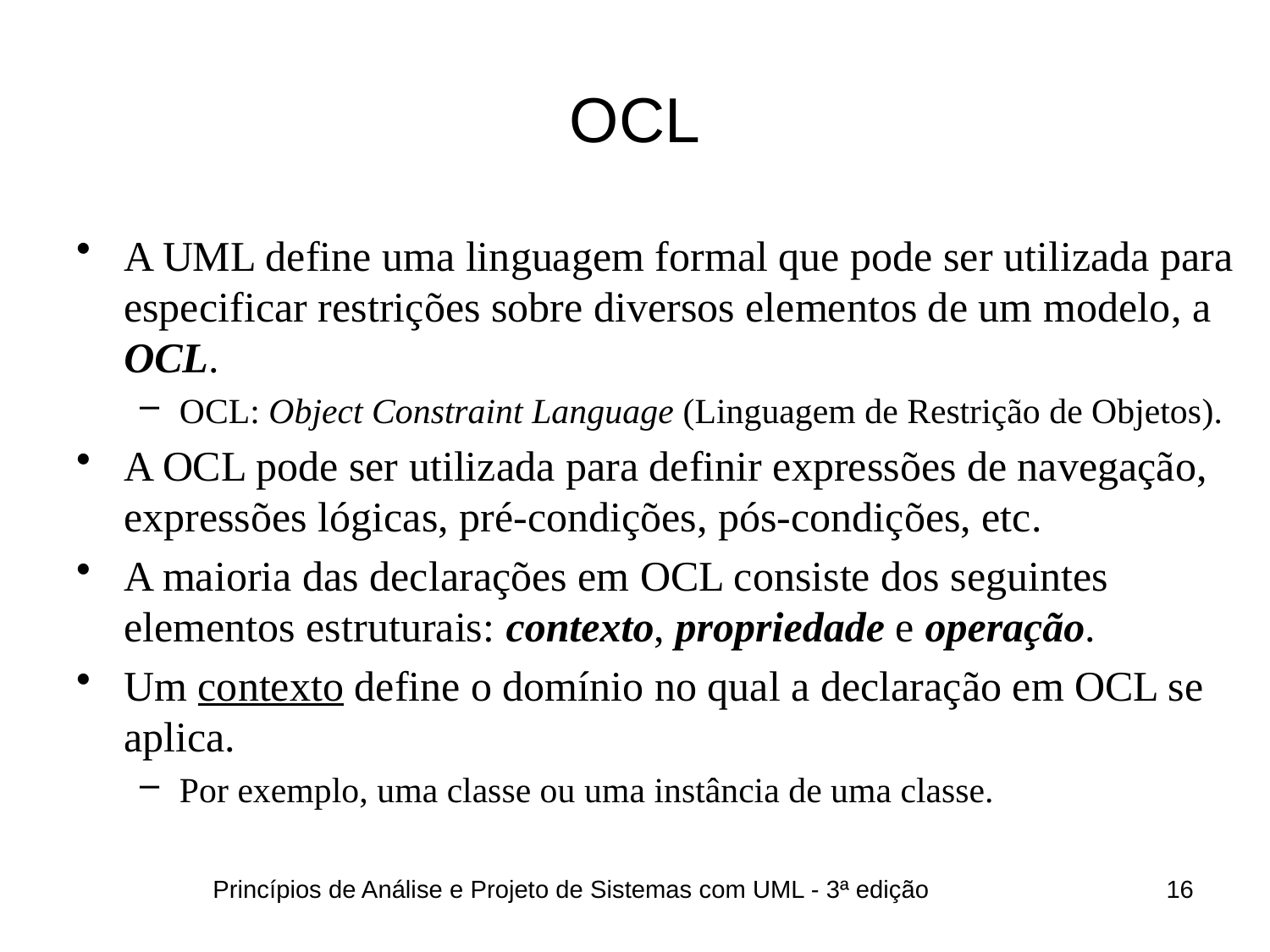

# OCL
A UML define uma linguagem formal que pode ser utilizada para especificar restrições sobre diversos elementos de um modelo, a OCL.
OCL: Object Constraint Language (Linguagem de Restrição de Objetos).
A OCL pode ser utilizada para definir expressões de navegação, expressões lógicas, pré-condições, pós-condições, etc.
A maioria das declarações em OCL consiste dos seguintes elementos estruturais: contexto, propriedade e operação.
Um contexto define o domínio no qual a declaração em OCL se aplica.
Por exemplo, uma classe ou uma instância de uma classe.
Princípios de Análise e Projeto de Sistemas com UML - 3ª edição
16